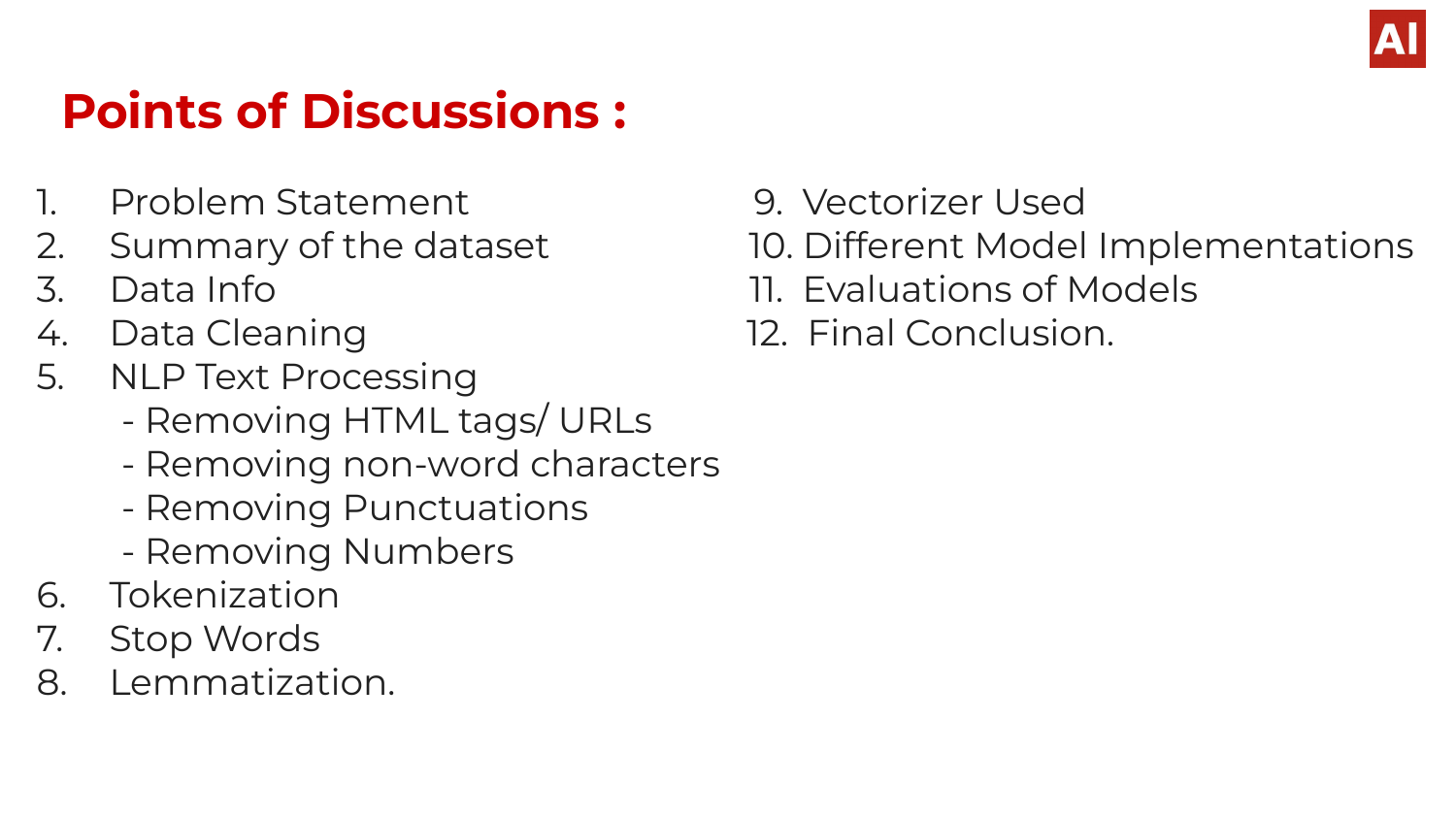

# Points of Discussions :
Problem Statement                              9.  Vectorizer Used
Summary of the dataset                     10. Different Model Implementations
Data Info                                                  11.  Evaluations of Models
Data Cleaning                                        12.  Final Conclusion.
NLP Text Processing
         - Removing HTML tags/ URLs
         - Removing non-word characters
         - Removing Punctuations
         - Removing Numbers
Tokenization
Stop Words
Lemmatization.